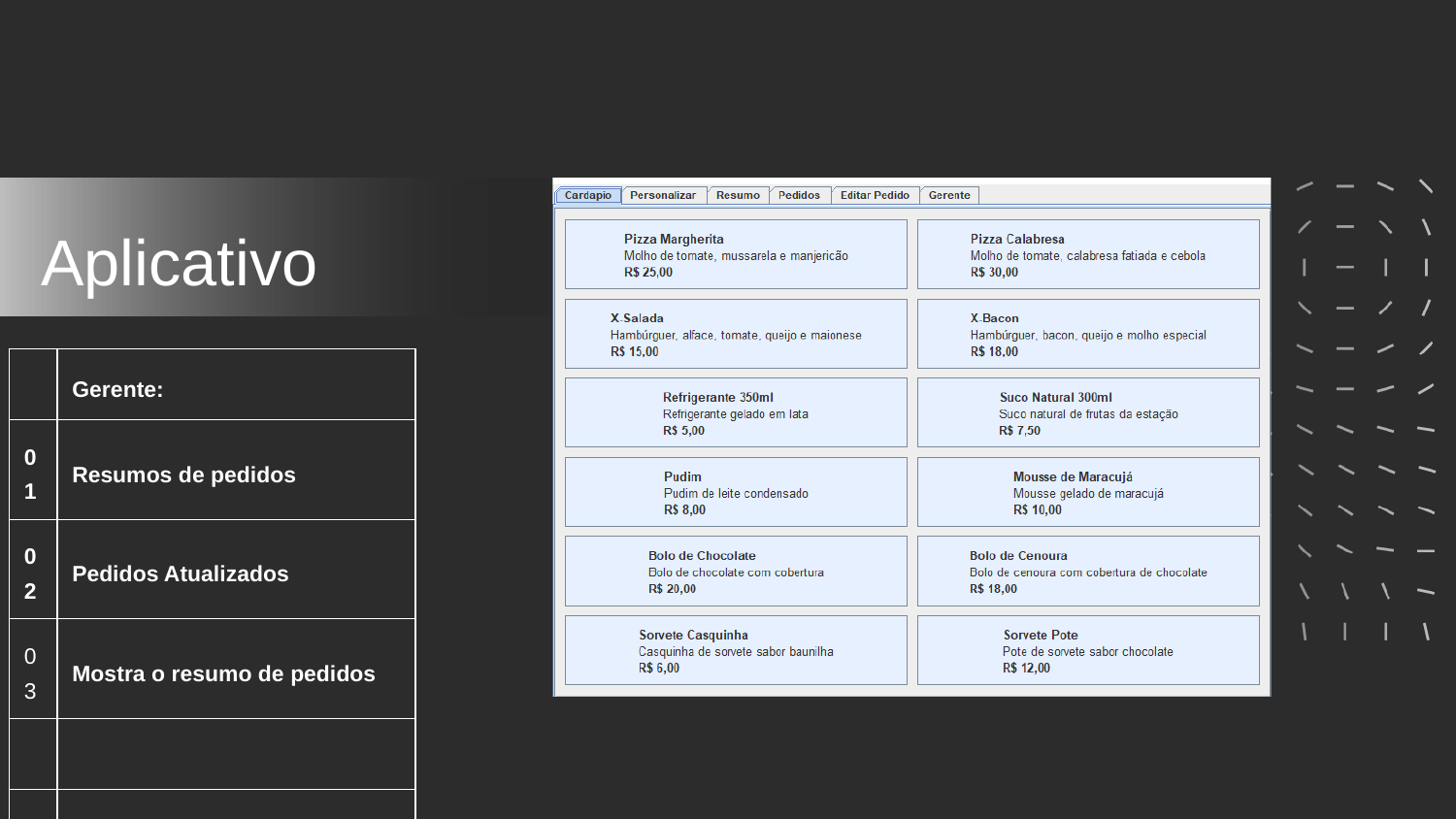

Aplicativo
|  | Gerente: |
| --- | --- |
| 01 | Resumos de pedidos |
| 02 | Pedidos Atualizados |
| 03 | Mostra o resumo de pedidos |
|  |  |
|  |  |